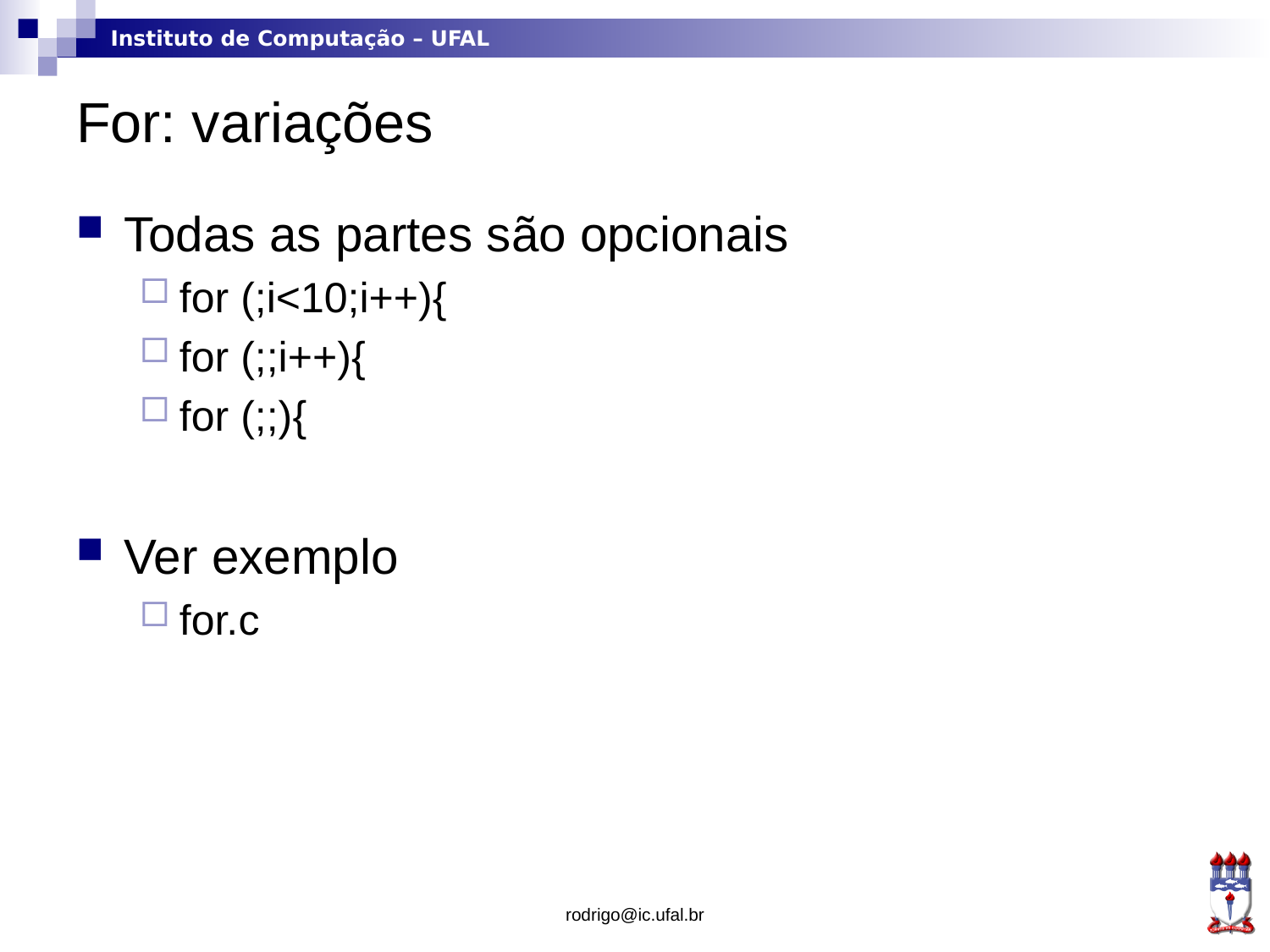

# For: variações
Todas as partes são opcionais
for (;i<10;i++){
for (;;i++){
for (;;){

Ver exemplo
for.c
rodrigo@ic.ufal.br